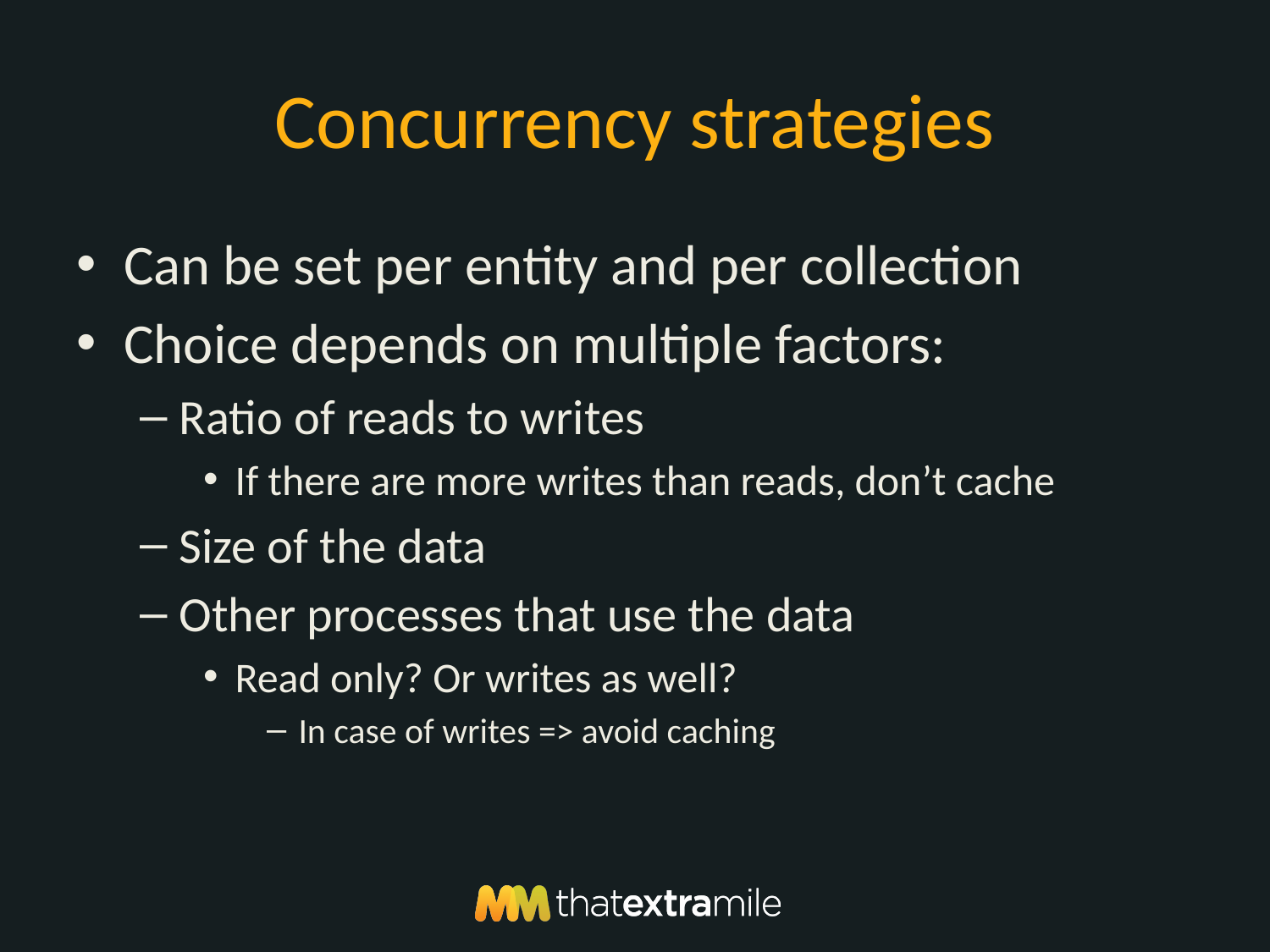

# Concurrency strategies
Can be set per entity and per collection
Choice depends on multiple factors:
Ratio of reads to writes
If there are more writes than reads, don’t cache
Size of the data
Other processes that use the data
Read only? Or writes as well?
In case of writes => avoid caching